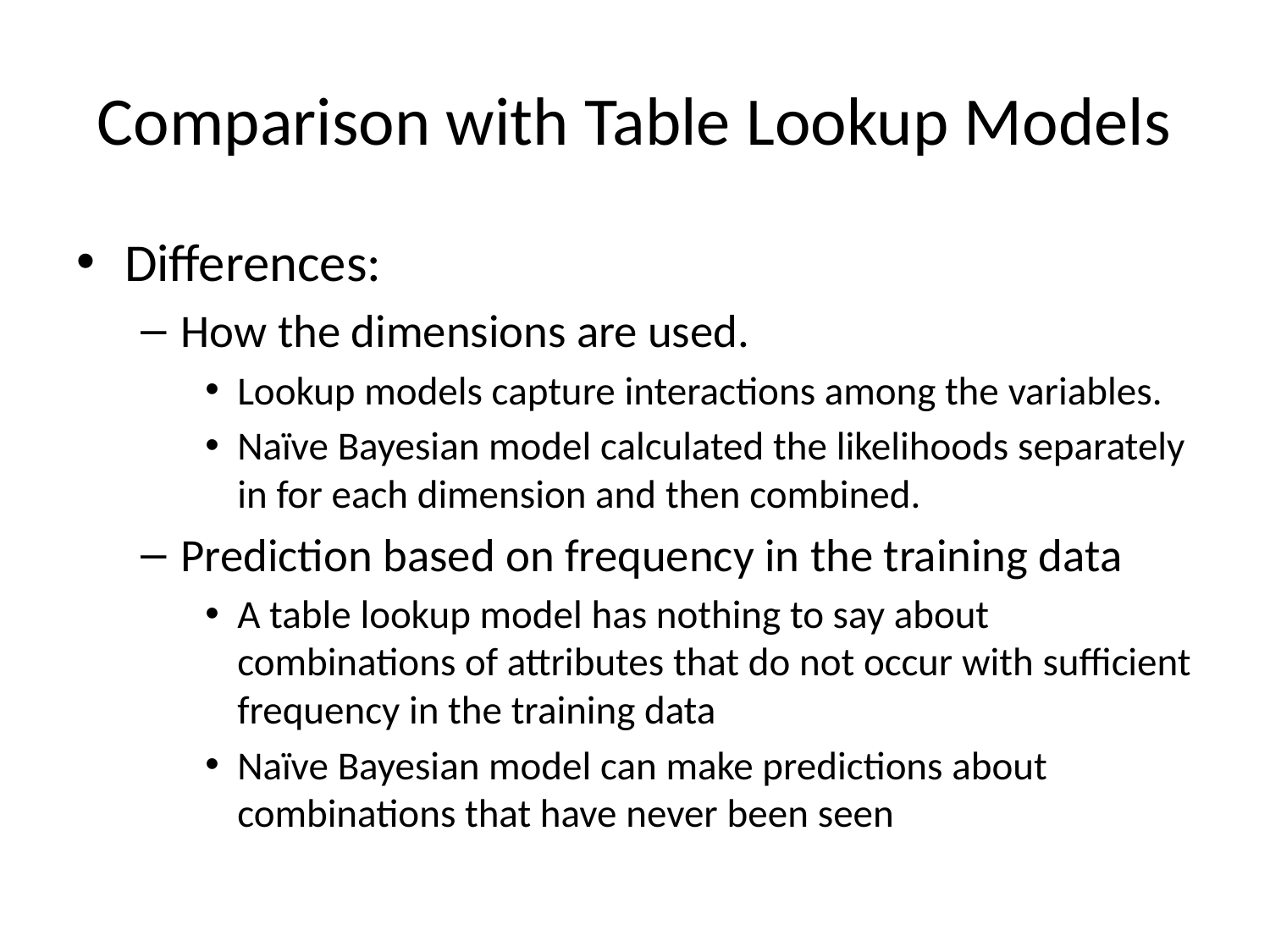

# Comparison with Table Lookup Models
Differences:
How the dimensions are used.
Lookup models capture interactions among the variables.
Naïve Bayesian model calculated the likelihoods separately in for each dimension and then combined.
Prediction based on frequency in the training data
A table lookup model has nothing to say about combinations of attributes that do not occur with sufficient frequency in the training data
Naïve Bayesian model can make predictions about combinations that have never been seen